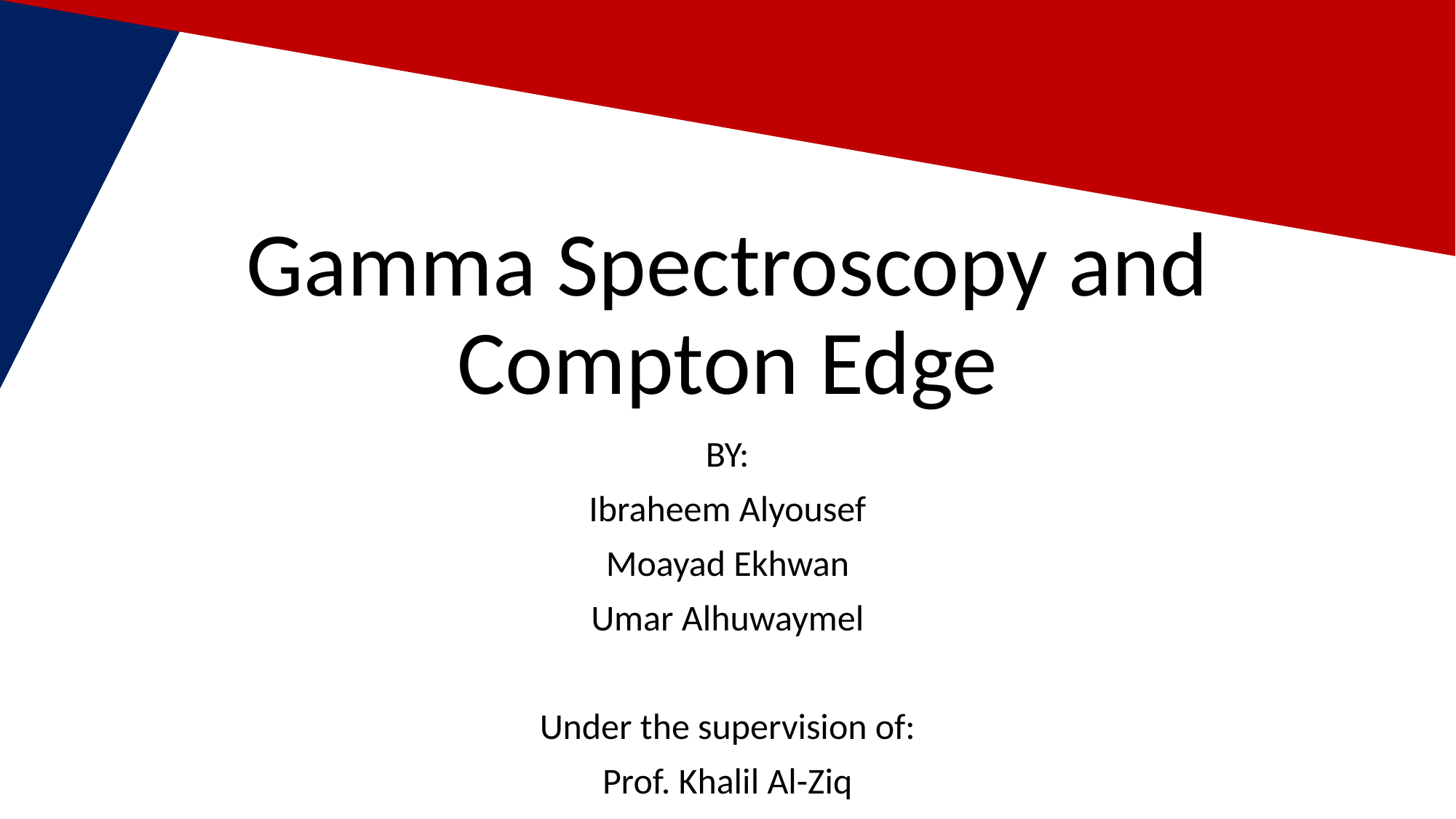

# Gamma Spectroscopy and Compton Edge
BY:
Ibraheem Alyousef
Moayad Ekhwan
Umar Alhuwaymel

Under the supervision of:
Prof. Khalil Al-Ziq